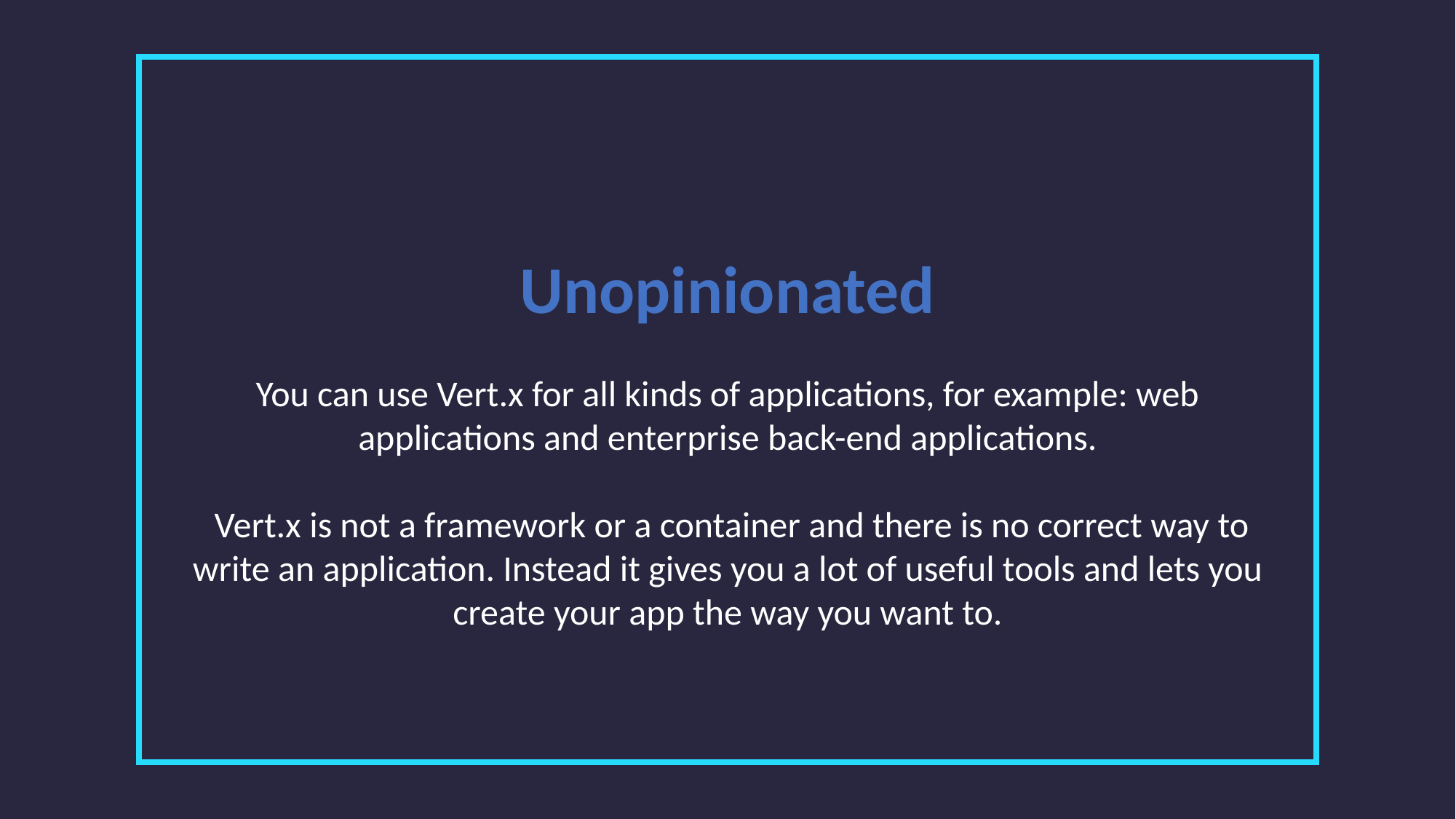

Unopinionated

You can use Vert.x for all kinds of applications, for example: web applications and enterprise back-end applications.

 Vert.x is not a framework or a container and there is no correct way to write an application. Instead it gives you a lot of useful tools and lets you create your app the way you want to.